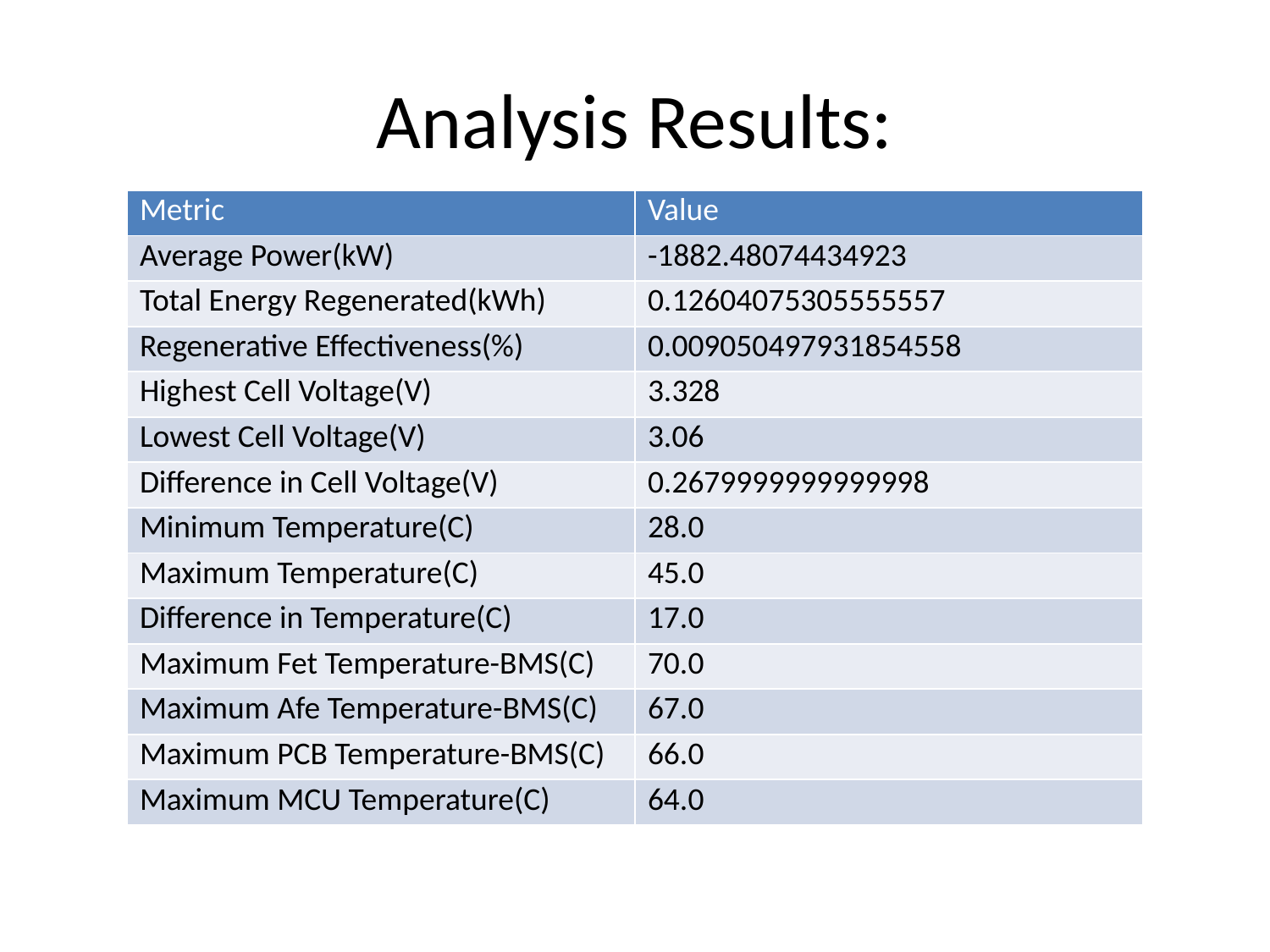

# Analysis Results:
| Metric | Value |
| --- | --- |
| Average Power(kW) | -1882.48074434923 |
| Total Energy Regenerated(kWh) | 0.12604075305555557 |
| Regenerative Effectiveness(%) | 0.009050497931854558 |
| Highest Cell Voltage(V) | 3.328 |
| Lowest Cell Voltage(V) | 3.06 |
| Difference in Cell Voltage(V) | 0.2679999999999998 |
| Minimum Temperature(C) | 28.0 |
| Maximum Temperature(C) | 45.0 |
| Difference in Temperature(C) | 17.0 |
| Maximum Fet Temperature-BMS(C) | 70.0 |
| Maximum Afe Temperature-BMS(C) | 67.0 |
| Maximum PCB Temperature-BMS(C) | 66.0 |
| Maximum MCU Temperature(C) | 64.0 |